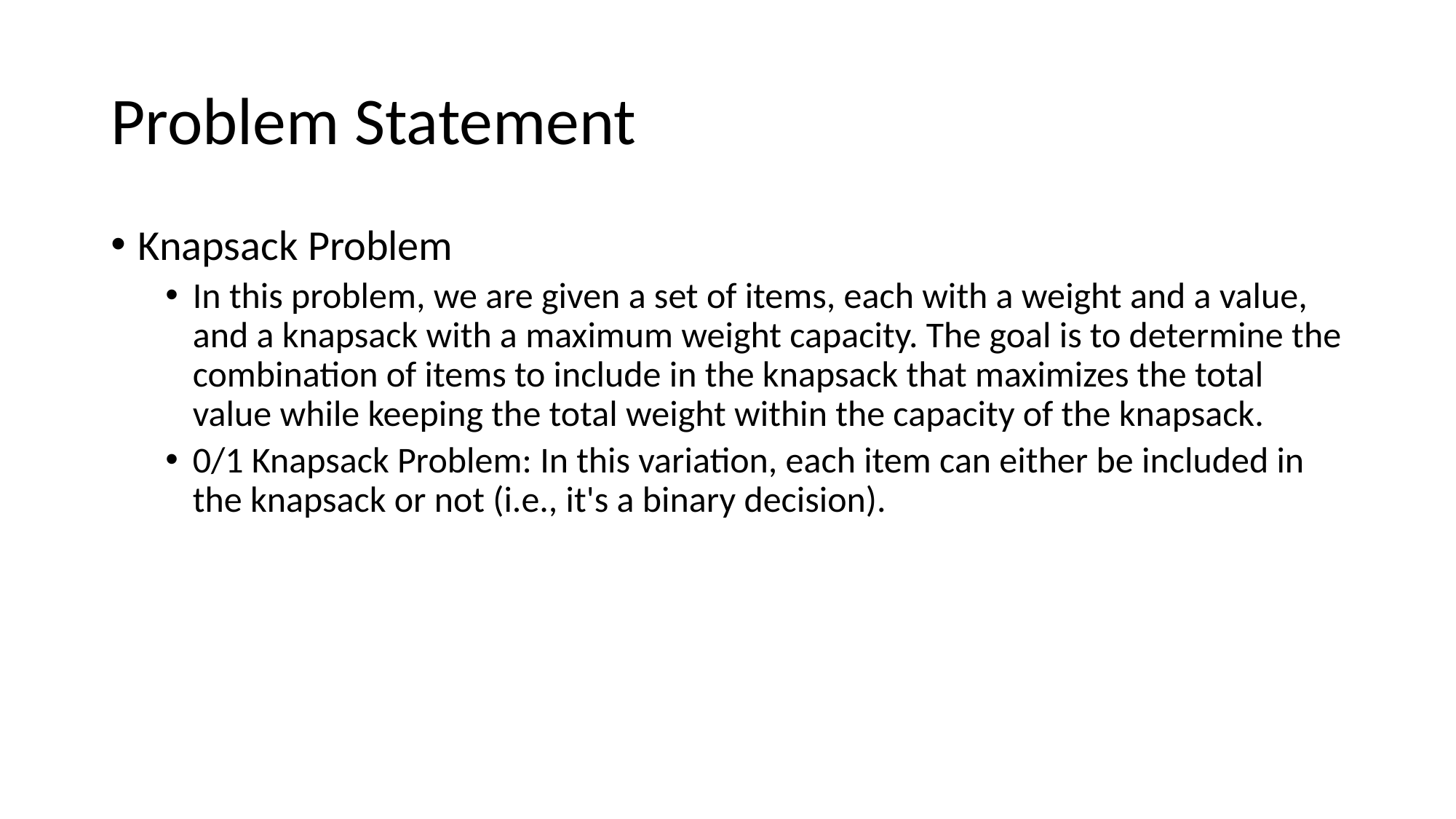

# Problem Statement
Knapsack Problem
In this problem, we are given a set of items, each with a weight and a value, and a knapsack with a maximum weight capacity. The goal is to determine the combination of items to include in the knapsack that maximizes the total value while keeping the total weight within the capacity of the knapsack.
0/1 Knapsack Problem: In this variation, each item can either be included in the knapsack or not (i.e., it's a binary decision).